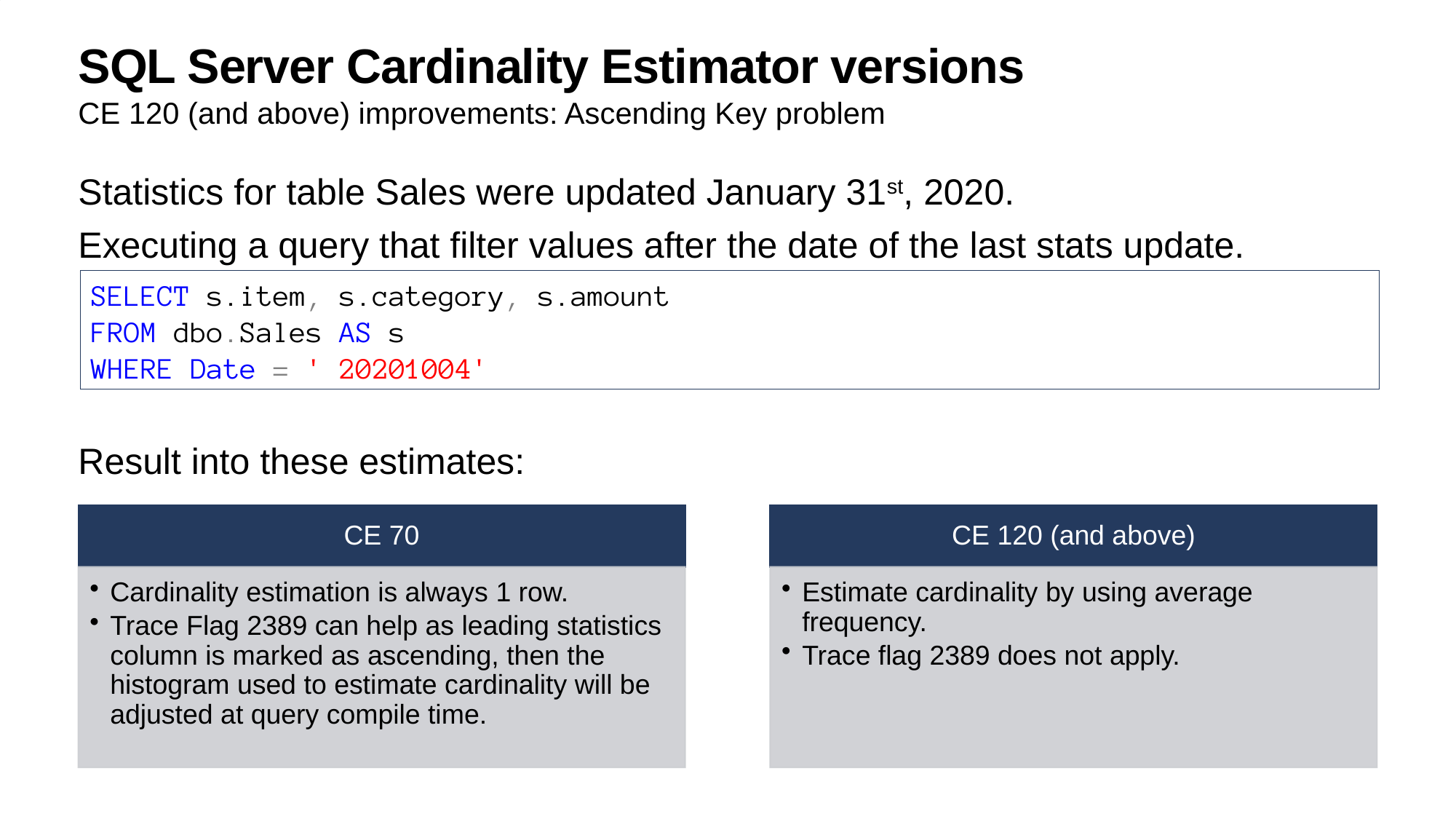

# SQL Server Cardinality Estimator versions
CE 120 (and above) improvements: Ascending Key problem
Statistics for table Sales were updated January 31st, 2020.
Executing a query that filter values after the date of the last stats update.

Result into these estimates:

correct in this case.

SELECT s.item, s.category, s.amount
FROM dbo.Sales AS s
WHERE Date = ' 20201004'
CE 70
Cardinality estimation is always 1 row.
Trace Flag 2389 can help as leading statistics column is marked as ascending, then the histogram used to estimate cardinality will be adjusted at query compile time.
CE 120 (and above)
Estimate cardinality by using average frequency.
Trace flag 2389 does not apply.